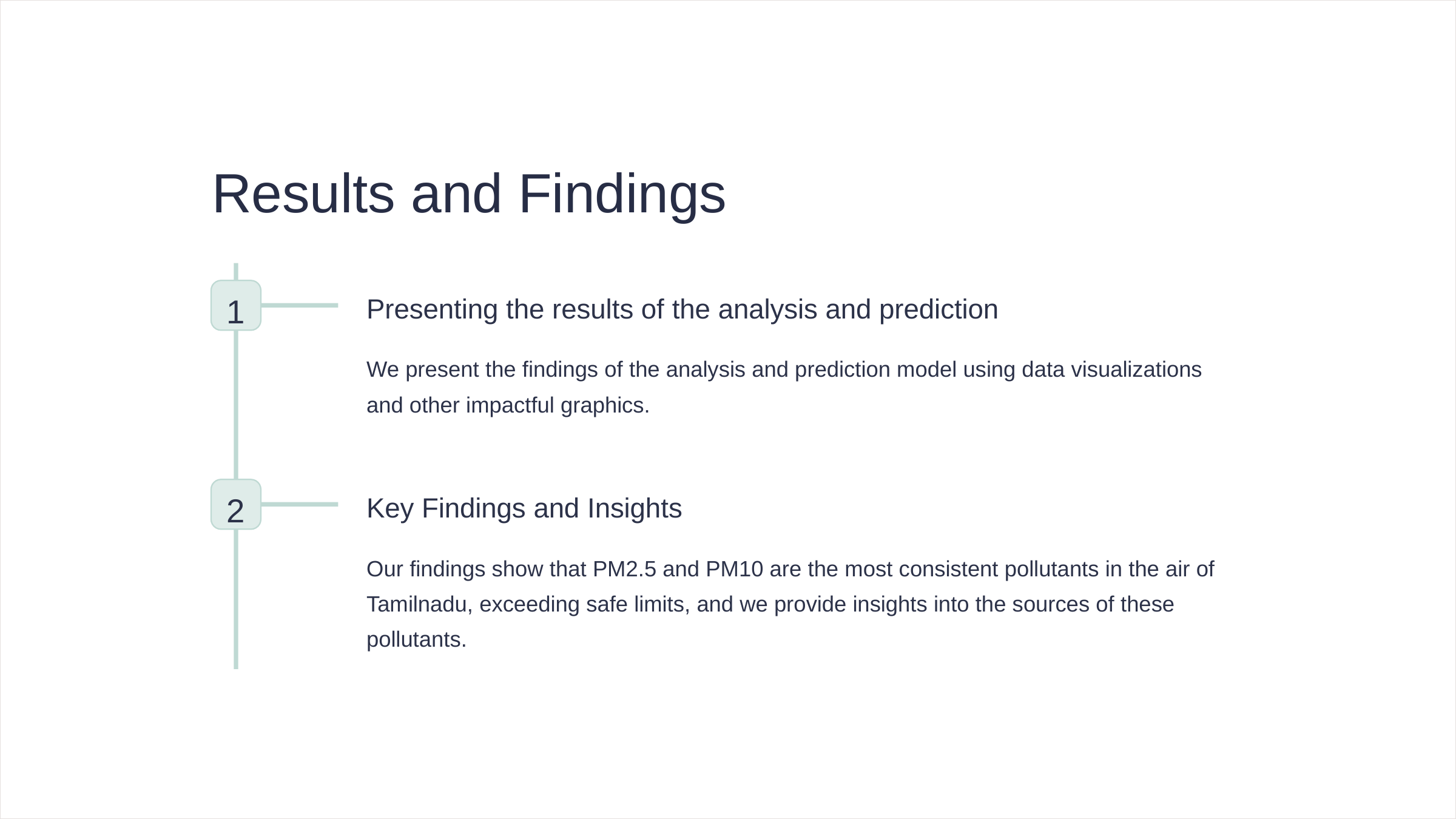

Results and Findings

1
Presenting the results of the analysis and prediction

We present the findings of the analysis and prediction model using data visualizations and other impactful graphics.

2
Key Findings and Insights

Our findings show that PM2.5 and PM10 are the most consistent pollutants in the air of Tamilnadu, exceeding safe limits, and we provide insights into the sources of these pollutants.